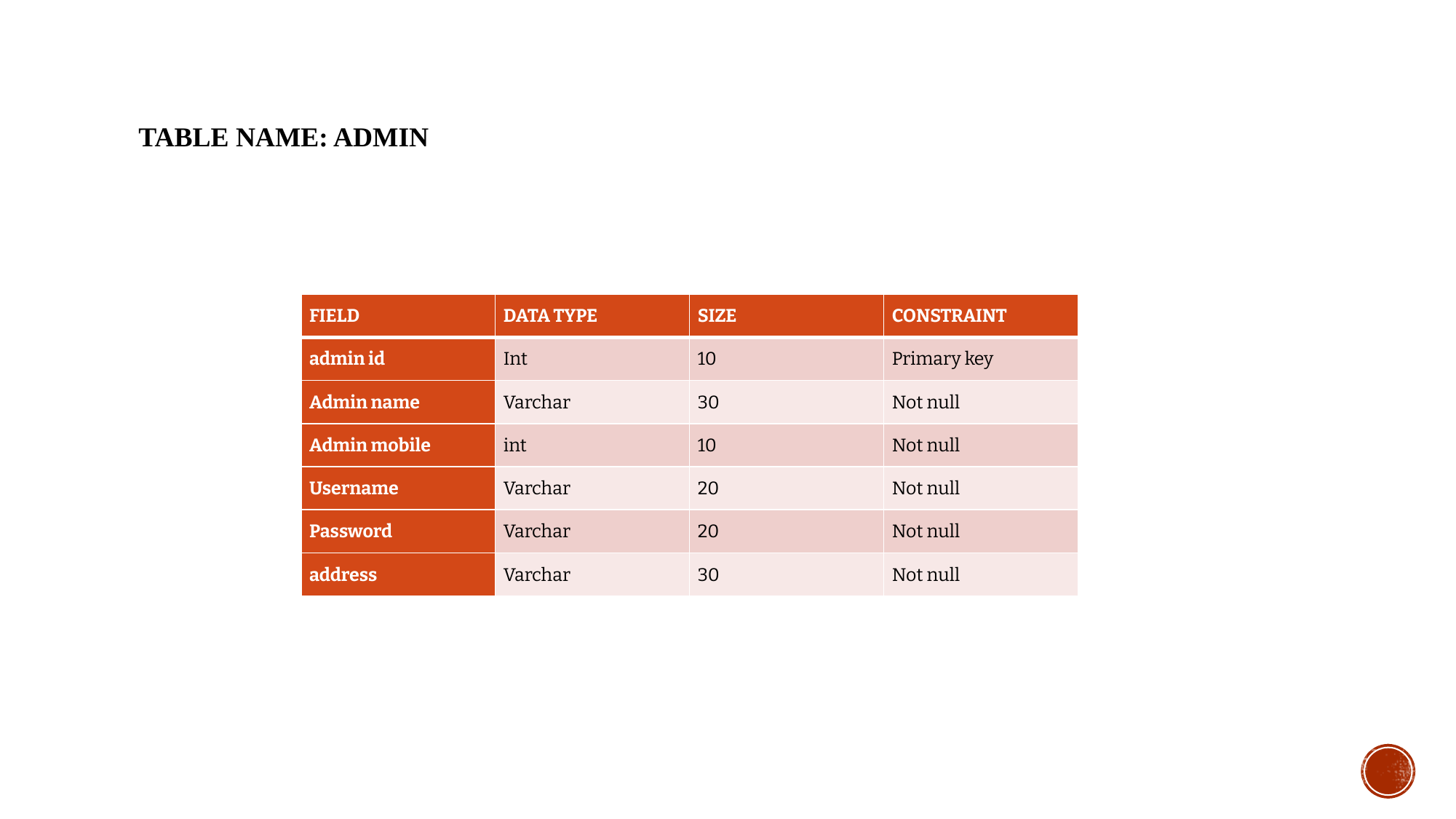

# TABLE NAME: ADMIN
| FIELD | DATA TYPE | SIZE | CONSTRAINT |
| --- | --- | --- | --- |
| admin id | Int | 10 | Primary key |
| Admin name | Varchar | 30 | Not null |
| Admin mobile | int | 10 | Not null |
| Username | Varchar | 20 | Not null |
| Password | Varchar | 20 | Not null |
| address | Varchar | 30 | Not null |